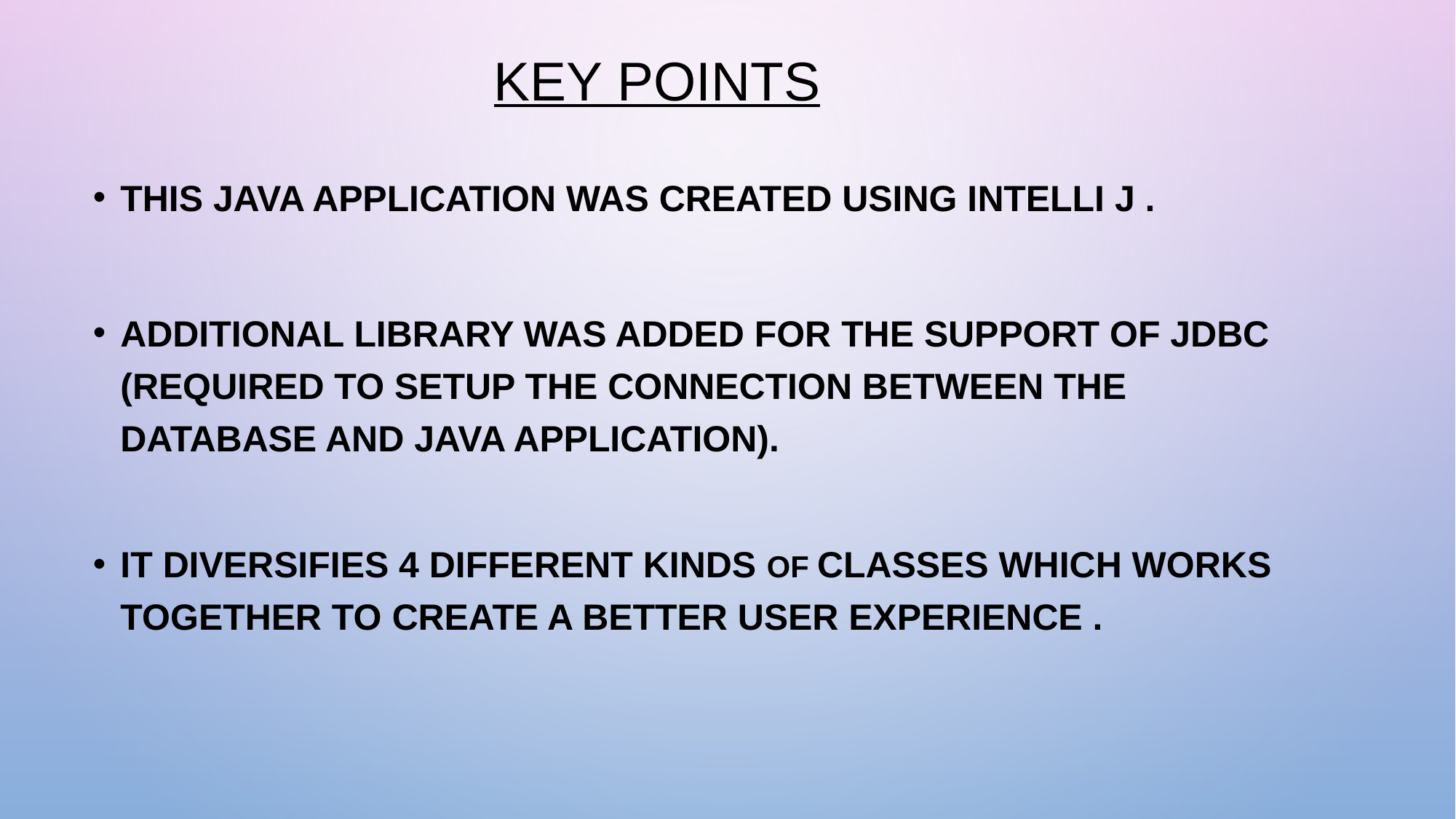

# Key points
This Java application was created using Intelli J .

Additional library was added for the support of JDBC (Required to setup the connection between the Database and Java Application).

It diversifies 4 different kinds of classes which works together to create a better user experience .